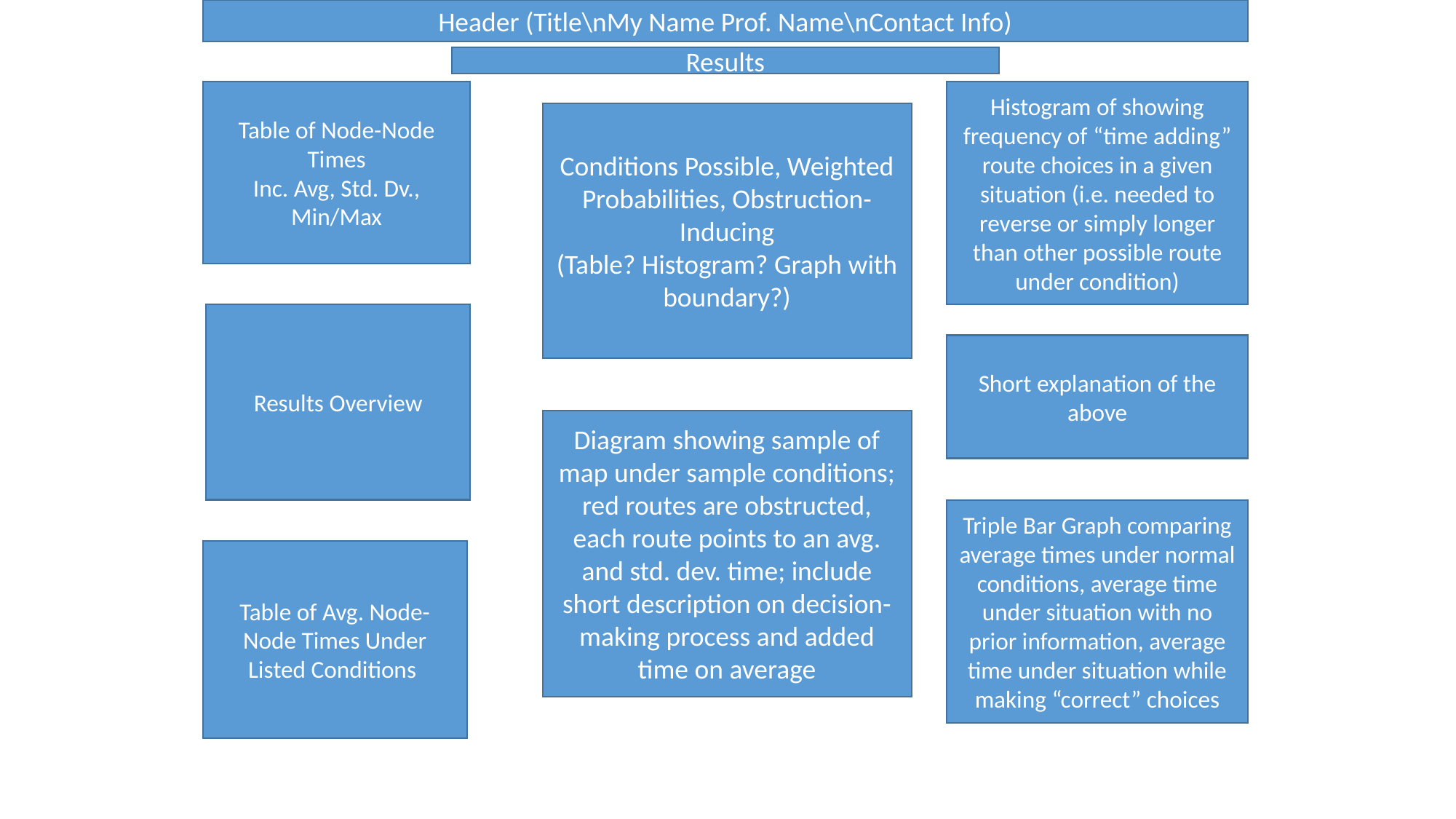

Header (Title\nMy Name Prof. Name\nContact Info)
Results
Table of Node-Node Times
Inc. Avg, Std. Dv., Min/Max
Histogram of showing frequency of “time adding” route choices in a given situation (i.e. needed to reverse or simply longer than other possible route under condition)
Conditions Possible, Weighted Probabilities, Obstruction-Inducing
(Table? Histogram? Graph with boundary?)
Results Overview
Short explanation of the above
Diagram showing sample of map under sample conditions; red routes are obstructed, each route points to an avg. and std. dev. time; include short description on decision-making process and added time on average
Triple Bar Graph comparing average times under normal conditions, average time under situation with no prior information, average time under situation while making “correct” choices
Table of Avg. Node-Node Times Under Listed Conditions